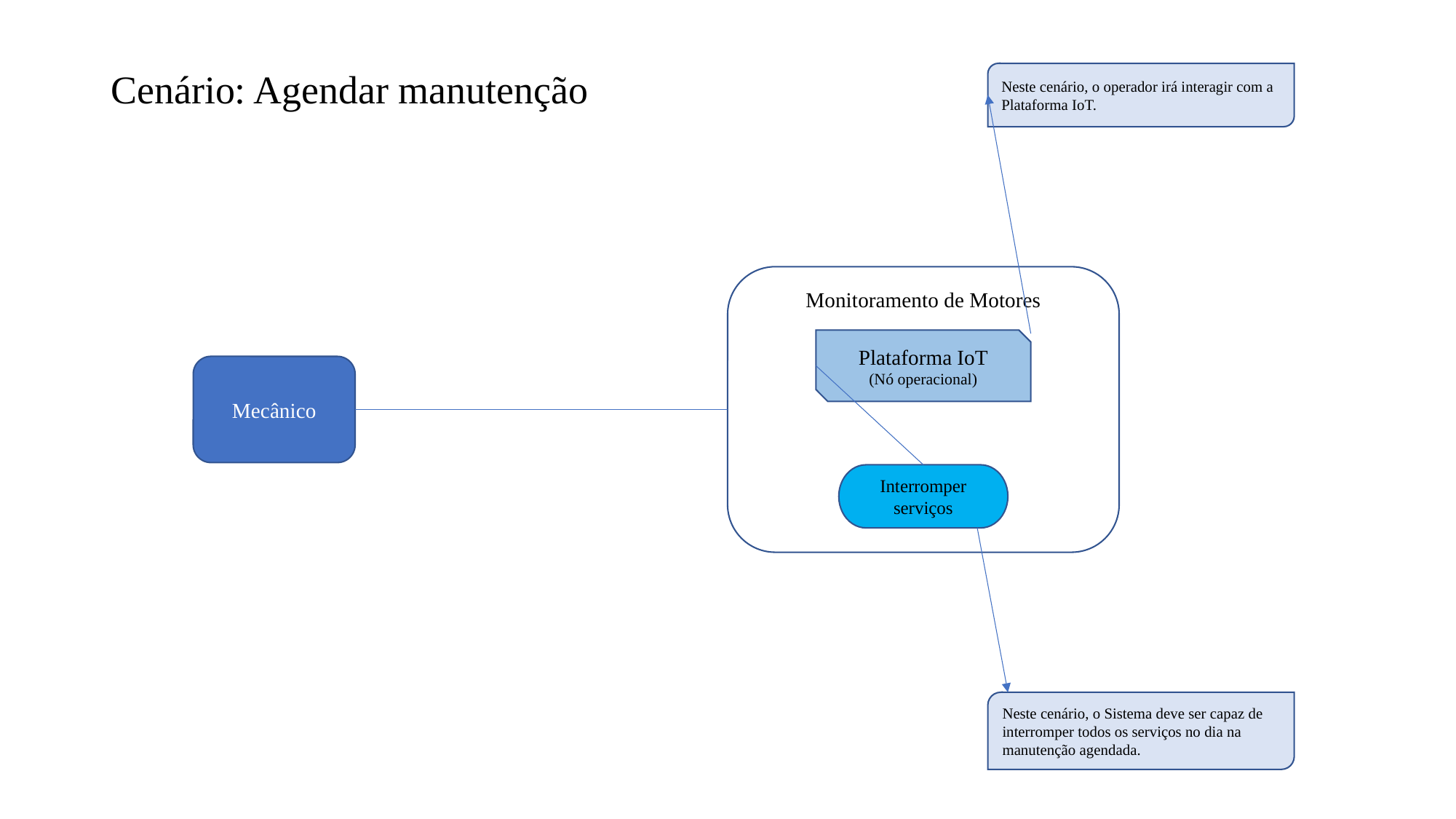

# Cenário: Agendar manutenção
Neste cenário, o operador irá interagir com a Plataforma IoT.
Monitoramento de Motores
Plataforma IoT
(Nó operacional)
Mecânico
Interromper serviços
Neste cenário, o Sistema deve ser capaz de interromper todos os serviços no dia na manutenção agendada.